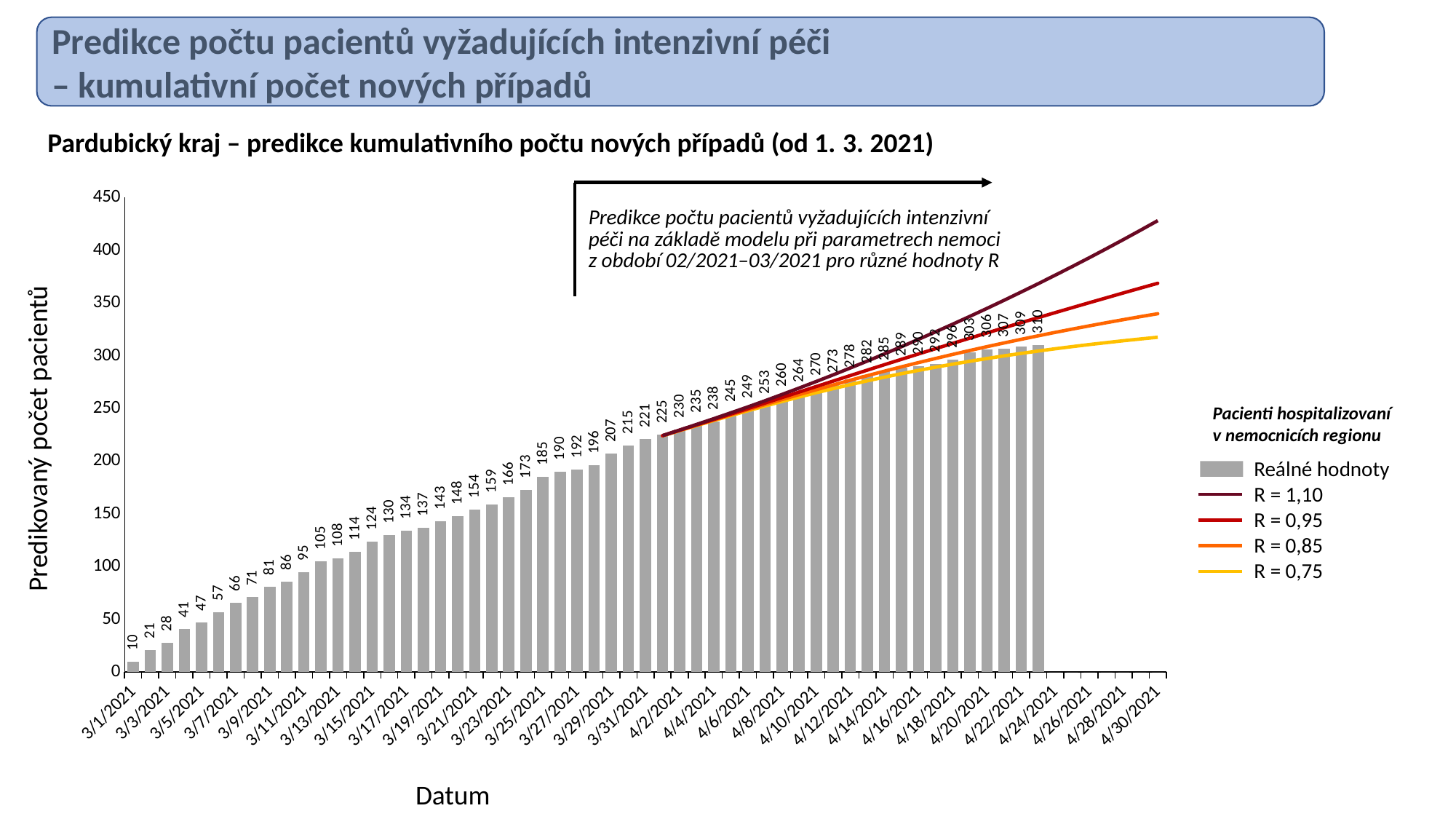

Predikce počtu pacientů vyžadujících intenzivní péči
– kumulativní počet nových případů
Pardubický kraj – predikce kumulativního počtu nových případů (od 1. 3. 2021)

### Chart

| Category |  |  |  |  |  |
|---|---|---|---|---|---|
| 44256 | 10.0 | None | None | None | None |
| 44257 | 21.0 | None | None | None | None |
| 44258 | 28.0 | None | None | None | None |
| 44259 | 41.0 | None | None | None | None |
| 44260 | 47.0 | None | None | None | None |
| 44261 | 57.0 | None | None | None | None |
| 44262 | 66.0 | None | None | None | None |
| 44263 | 71.0 | None | None | None | None |
| 44264 | 81.0 | None | None | None | None |
| 44265 | 86.0 | None | None | None | None |
| 44266 | 95.0 | None | None | None | None |
| 44267 | 105.0 | None | None | None | None |
| 44268 | 108.0 | None | None | None | None |
| 44269 | 114.0 | None | None | None | None |
| 44270 | 124.0 | None | None | None | None |
| 44271 | 130.0 | None | None | None | None |
| 44272 | 134.0 | None | None | None | None |
| 44273 | 137.0 | None | None | None | None |
| 44274 | 143.0 | None | None | None | None |
| 44275 | 148.0 | None | None | None | None |
| 44276 | 154.0 | None | None | None | None |
| 44277 | 159.0 | None | None | None | None |
| 44278 | 166.0 | None | None | None | None |
| 44279 | 173.0 | None | None | None | None |
| 44280 | 185.0 | None | None | None | None |
| 44281 | 190.0 | None | None | None | None |
| 44282 | 192.0 | None | None | None | None |
| 44283 | 196.0 | None | None | None | None |
| 44284 | 207.0 | None | None | None | None |
| 44285 | 215.0 | None | None | None | None |
| 44286 | 221.0 | None | None | None | None |
| 44287 | 225.0 | 224.0851137061422 | 224.13828109396152 | 224.19144848178084 | 224.27136675655322 |
| 44288 | 230.0 | 229.021630309486 | 229.179123612414 | 229.33678410838542 | 229.57342153257875 |
| 44289 | 235.0 | 233.83707613809935 | 234.14456293842028 | 234.45261440158615 | 234.91452332833998 |
| 44290 | 238.0 | 238.59334280568552 | 239.09287773592337 | 239.5933216691917 | 240.34346776096433 |
| 44291 | 245.0 | 243.28048132897365 | 244.02099947649933 | 244.76548485865078 | 245.88620235833994 |
| 44292 | 249.0 | 247.85940000669692 | 248.89737177853777 | 249.94744078380808 | 251.54110503859482 |
| 44293 | 253.0 | 252.31655566577138 | 253.71561949266683 | 255.14247291412835 | 257.32996801548114 |
| 44294 | 260.0 | 256.6619303679226 | 258.490596816648 | 260.37230887174445 | 263.28890074501504 |
| 44295 | 264.0 | 260.8669305284008 | 263.189054059277 | 265.5998891493172 | 269.3756551074136 |
| 44296 | 270.0 | 264.9282520724237 | 267.8040749090148 | 270.8156923596413 | 275.58131875438534 |
| 44297 | 273.0 | 268.8564436326814 | 272.3456585663224 | 276.0318043474059 | 281.9272517743972 |
| 44298 | 278.0 | 272.64106332074675 | 276.8023647066817 | 281.2392016627451 | 288.4166069099106 |
| 44299 | 282.0 | 276.2670680485629 | 281.1568810425022 | 286.4214710329349 | 295.0395456504234 |
| 44300 | 285.0 | 279.72891167640284 | 285.40040966400863 | 291.56777884883047 | 301.7872589360446 |
| 44301 | 289.0 | 283.02906561755765 | 289.53130639586635 | 296.6738179858412 | 308.6558788233397 |
| 44302 | 290.0 | 286.17750812007665 | 293.55407328336577 | 301.7403476963566 | 315.64552216988665 |
| 44303 | 292.0 | 289.18598337339677 | 297.47658571775355 | 306.77311767015357 | 322.76581437049276 |
| 44304 | 296.0 | 292.0601585849379 | 301.3012329892538 | 311.7734397811564 | 330.02378221715463 |
| 44305 | 303.0 | 294.7981277143413 | 305.0230782683551 | 316.735153972137 | 337.4172647521393 |
| 44306 | 306.0 | 297.40490935257833 | 308.6438976182735 | 321.6572765168309 | 344.94641485179125 |
| 44307 | 307.0 | 299.8887993067252 | 312.1679831286594 | 326.5410982136176 | 352.61304039184574 |
| 44308 | 309.0 | 302.2554464293677 | 315.59734803969485 | 331.38595641894744 | 360.41750013268324 |
| 44309 | 310.0 | 304.5079403155395 | 318.93179286037747 | 336.1894200498031 | 368.36029938701995 |
| 44310 | 0.0 | 306.6527320755886 | 322.1752180124588 | 340.9535766337633 | 376.44727085663385 |
| 44311 | 0.0 | 308.6975486008914 | 325.3329559125082 | 345.68183660742534 | 384.68483823355245 |
| 44312 | 0.0 | 310.64652901504417 | 328.4063917145324 | 350.37344290395265 | 393.0737866208644 |
| 44313 | 0.0 | 312.5041771396383 | 331.397623893535 | 355.0281650191071 | 401.6152654438619 |
| 44314 | 0.0 | 314.2749805724634 | 334.3089682125009 | 359.64634128931823 | 410.31157758236697 |
| 44315 | 0.0 | 315.9621129264816 | 337.1414300269033 | 364.2269963025764 | 419.1650208757556 |
| 44316 | 0.0 | 317.56993319356627 | 339.89754766067324 | 368.7708137052914 | 428.17938421393137 |
|  | None | None | None | None | None |
|  | None | None | None | None | None |
|  | None | None | None | None | None |
|  | None | None | None | None | None |
|  | None | None | None | None | None |
|  | None | None | None | None | None |
|  | None | None | None | None | None |
|  | None | None | None | None | None |
|  | None | None | None | None | None |
|  | None | None | None | None | None |
|  | None | None | None | None | None |
|  | None | None | None | None | None |
|  | None | None | None | None | None |
|  | None | None | None | None | None |
|  | None | None | None | None | None |
|  | None | None | None | None | None |
|  | None | None | None | None | None |
|  | None | None | None | None | None |
|  | None | None | None | None | None |
|  | None | None | None | None | None |
|  | None | None | None | None | None |
|  | None | None | None | None | None |
|  | None | None | None | None | None |
|  | None | None | None | None | None |
|  | None | None | None | None | None |
|  | None | None | None | None | None |
|  | None | None | None | None | None |
|  | None | None | None | None | None |
|  | None | None | None | None | None |
|  | None | None | None | None | None |
|  | None | None | None | None | None |
|  | None | None | None | None | None |
|  | None | None | None | None | None |
|  | None | None | None | None | None |
|  | None | None | None | None | None |
|  | None | None | None | None | None |
|  | None | None | None | None | None |
|  | None | None | None | None | None |
|  | None | None | None | None | None |
|  | None | None | None | None | None |
|  | None | None | None | None | None |
|  | None | None | None | None | None |
|  | None | None | None | None | None |
|  | None | None | None | None | None |
|  | None | None | None | None | None |
|  | None | None | None | None | None |
|  | None | None | None | None | None |
|  | None | None | None | None | None |
|  | None | None | None | None | None |
|  | None | None | None | None | None |
|  | None | None | None | None | None |
|  | None | None | None | None | None |
|  | None | None | None | None | None |
|  | None | None | None | None | None |
|  | None | None | None | None | None |
|  | None | None | None | None | None |
|  | None | None | None | None | None |
|  | None | None | None | None | None |
|  | None | None | None | None | None |
|  | None | None | None | None | None |
|  | None | None | None | None | None |
|  | None | None | None | None | None |
|  | None | None | None | None | None |
|  | None | None | None | None | None |
|  | None | None | None | None | None |
|  | None | None | None | None | None |
|  | None | None | None | None | None |
|  | None | None | None | None | None |
|  | None | None | None | None | None |
|  | None | None | None | None | None |
|  | None | None | None | None | None |
|  | None | None | None | None | None |
|  | None | None | None | None | None |
|  | None | None | None | None | None |
|  | None | None | None | None | None |
|  | None | None | None | None | None |
|  | None | None | None | None | None |
|  | None | None | None | None | None |
|  | None | None | None | None | None |
|  | None | None | None | None | None |
|  | None | None | None | None | None |
|  | None | None | None | None | None |
|  | None | None | None | None | None |
|  | None | None | None | None | None |
|  | None | None | None | None | None |
|  | None | None | None | None | None |
|  | None | None | None | None | None |
|  | None | None | None | None | None |
|  | None | None | None | None | None |
|  | None | None | None | None | None |
|  | None | None | None | None | None |
|  | None | None | None | None | None |
|  | None | None | None | None | None |
|  | None | None | None | None | None |
|  | None | None | None | None | None |
|  | None | None | None | None | None |
|  | None | None | None | None | None |
|  | None | None | None | None | None |
|  | None | None | None | None | None |
|  | None | None | None | None | None |
|  | None | None | None | None | None |
|  | None | None | None | None | None |
|  | None | None | None | None | None |
|  | None | None | None | None | None |
|  | None | None | None | None | None |
|  | None | None | None | None | None |
|  | None | None | None | None | None |
|  | None | None | None | None | None |
|  | None | None | None | None | None |
|  | None | None | None | None | None |
|  | None | None | None | None | None |
|  | None | None | None | None | None |
|  | None | None | None | None | None |
|  | None | None | None | None | None |
|  | None | None | None | None | None |
|  | None | None | None | None | None |
|  | None | None | None | None | None |
|  | None | None | None | None | None |
|  | None | None | None | None | None |
|  | None | None | None | None | None |
| Predikce počtu pacientů vyžadujících intenzivní péči na základě modelu při parametrech nemoci z období 02/2021–03/2021 pro různé hodnoty R |
| --- |
Pacienti hospitalizovaní v nemocnicích regionu
Predikovaný počet pacientů
Reálné hodnoty
R = 1,10
R = 0,95
R = 0,85
R = 0,75

Datum